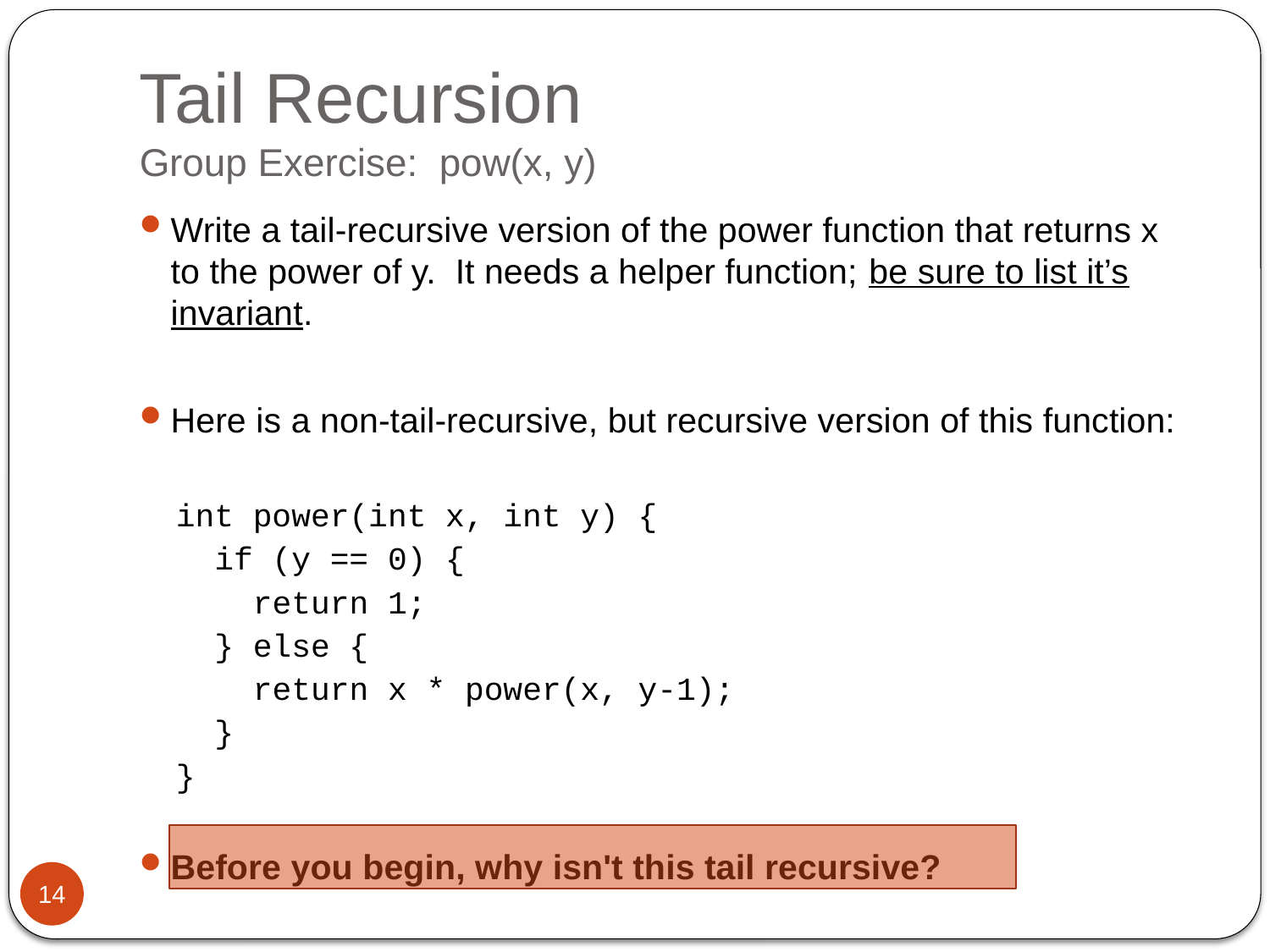

# Tail Recursion Group Exercise:  pow(x, y)
Write a tail-recursive version of the power function that returns x to the power of y.  It needs a helper function; be sure to list it’s invariant.

Here is a non-tail-recursive, but recursive version of this function:

int power(int x, int y) {
  if (y == 0) {
    return 1;
  } else {
    return x * power(x, y-1);
  }
}

Before you begin, why isn't this tail recursive?

14